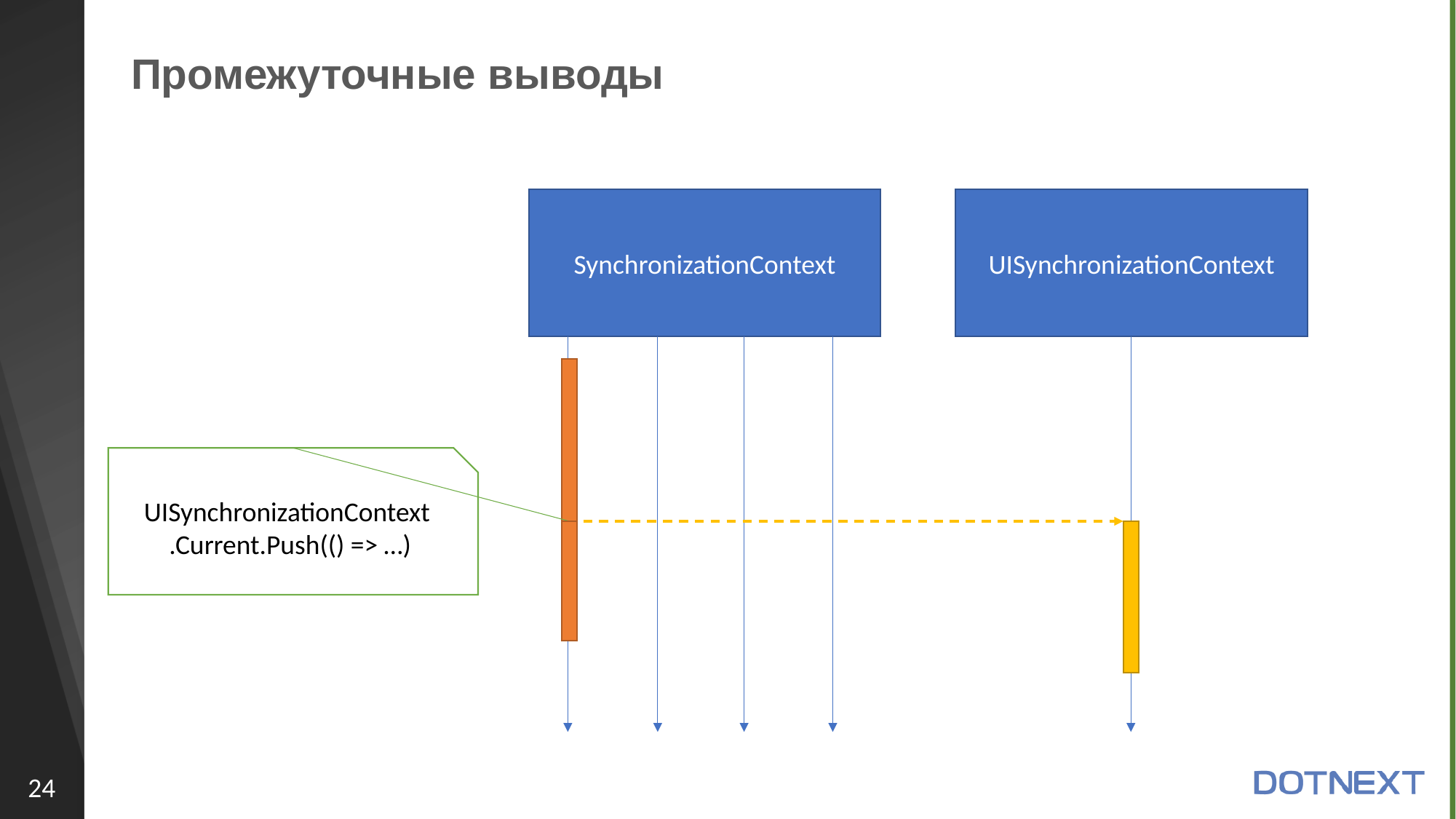

# Промежуточные выводы
SynchronizationContext
UISynchronizationContext

UISynchronizationContext
 .Current.Push(() => …)